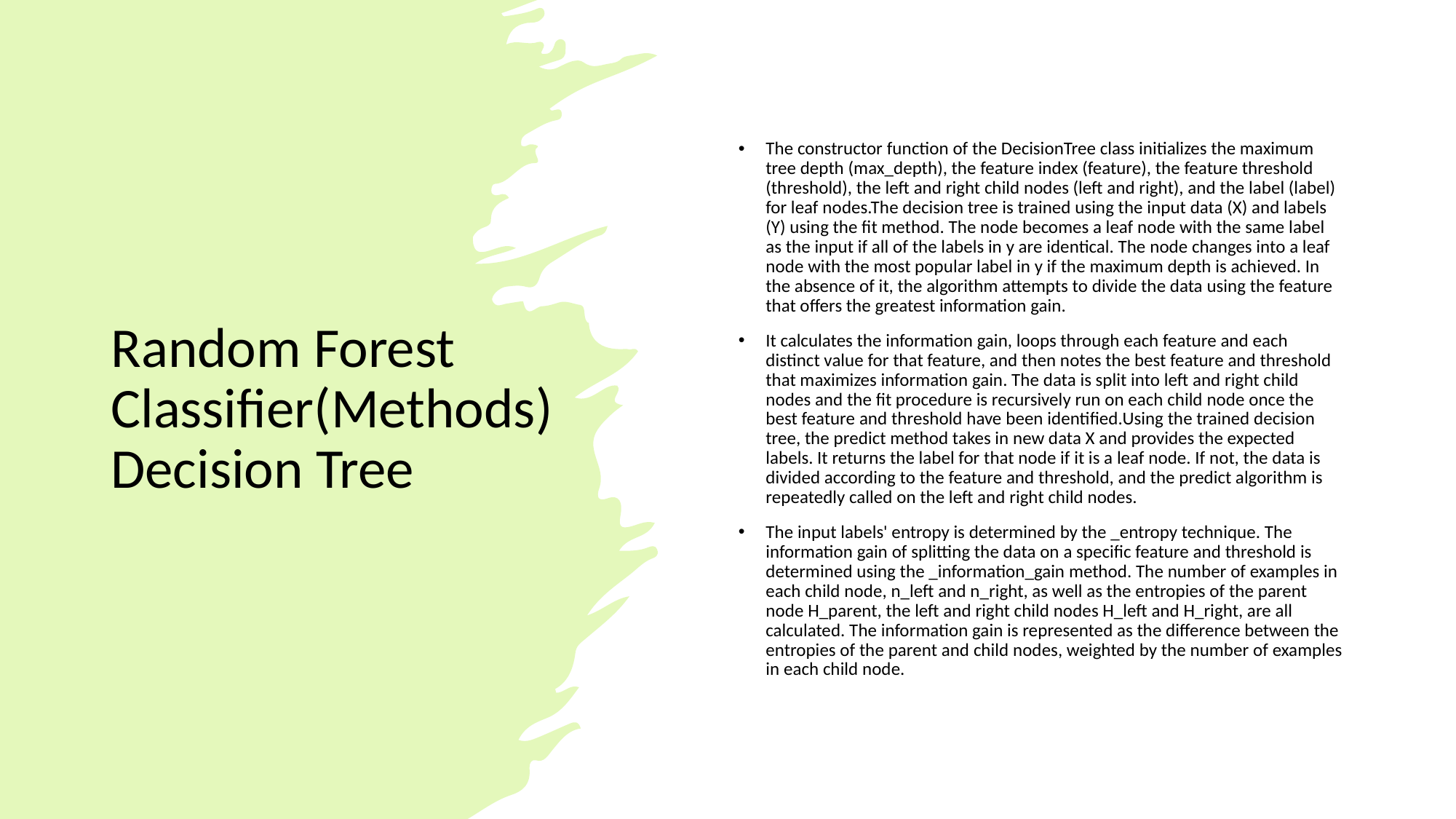

# Random Forest Classifier(Methods) Decision Tree
The constructor function of the DecisionTree class initializes the maximum tree depth (max_depth), the feature index (feature), the feature threshold (threshold), the left and right child nodes (left and right), and the label (label) for leaf nodes.The decision tree is trained using the input data (X) and labels (Y) using the fit method. The node becomes a leaf node with the same label as the input if all of the labels in y are identical. The node changes into a leaf node with the most popular label in y if the maximum depth is achieved. In the absence of it, the algorithm attempts to divide the data using the feature that offers the greatest information gain.
It calculates the information gain, loops through each feature and each distinct value for that feature, and then notes the best feature and threshold that maximizes information gain. The data is split into left and right child nodes and the fit procedure is recursively run on each child node once the best feature and threshold have been identified.Using the trained decision tree, the predict method takes in new data X and provides the expected labels. It returns the label for that node if it is a leaf node. If not, the data is divided according to the feature and threshold, and the predict algorithm is repeatedly called on the left and right child nodes.
The input labels' entropy is determined by the _entropy technique. The information gain of splitting the data on a specific feature and threshold is determined using the _information_gain method. The number of examples in each child node, n_left and n_right, as well as the entropies of the parent node H_parent, the left and right child nodes H_left and H_right, are all calculated. The information gain is represented as the difference between the entropies of the parent and child nodes, weighted by the number of examples in each child node.